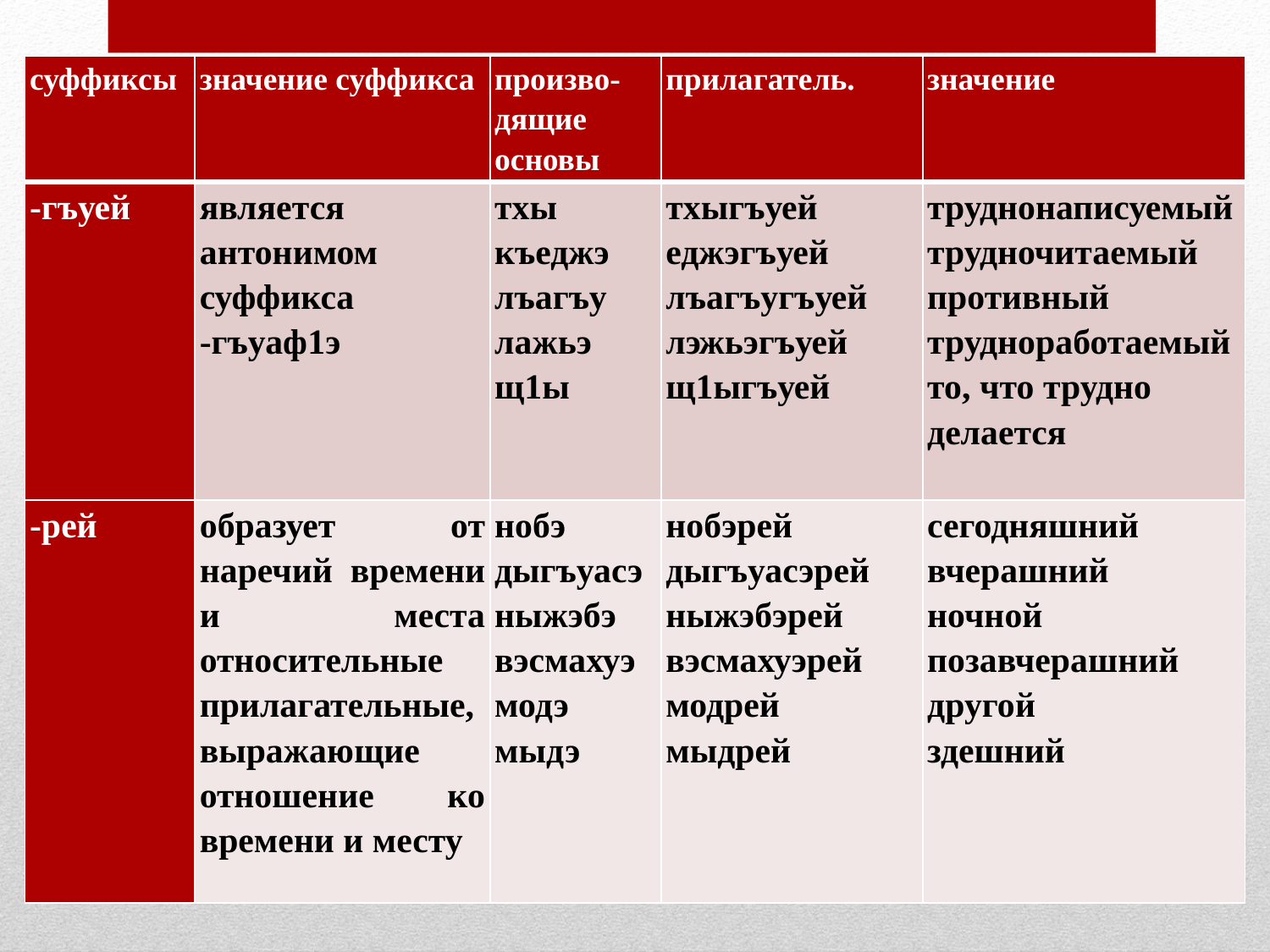

#
| суффиксы | значение суффикса | произво-дящие основы | прилагатель. | значение |
| --- | --- | --- | --- | --- |
| -гъуей | является антонимом суффикса -гъуаф1э | тхы къеджэ лъагъу лажьэ щ1ы | тхыгъуей еджэгъуей лъагъугъуей лэжьэгъуей щ1ыгъуей | труднонаписуемый трудночитаемый противный трудноработаемый то, что трудно делается |
| -рей | образует от наречий времени и места относительные прилагательные, выражающие отношение ко времени и месту | нобэ дыгъуасэ ныжэбэ вэсмахуэ модэ мыдэ | нобэрей дыгъуасэрей ныжэбэрей вэсмахуэрей модрей мыдрей | сегодняшний вчерашний ночной позавчерашний другой здешний |